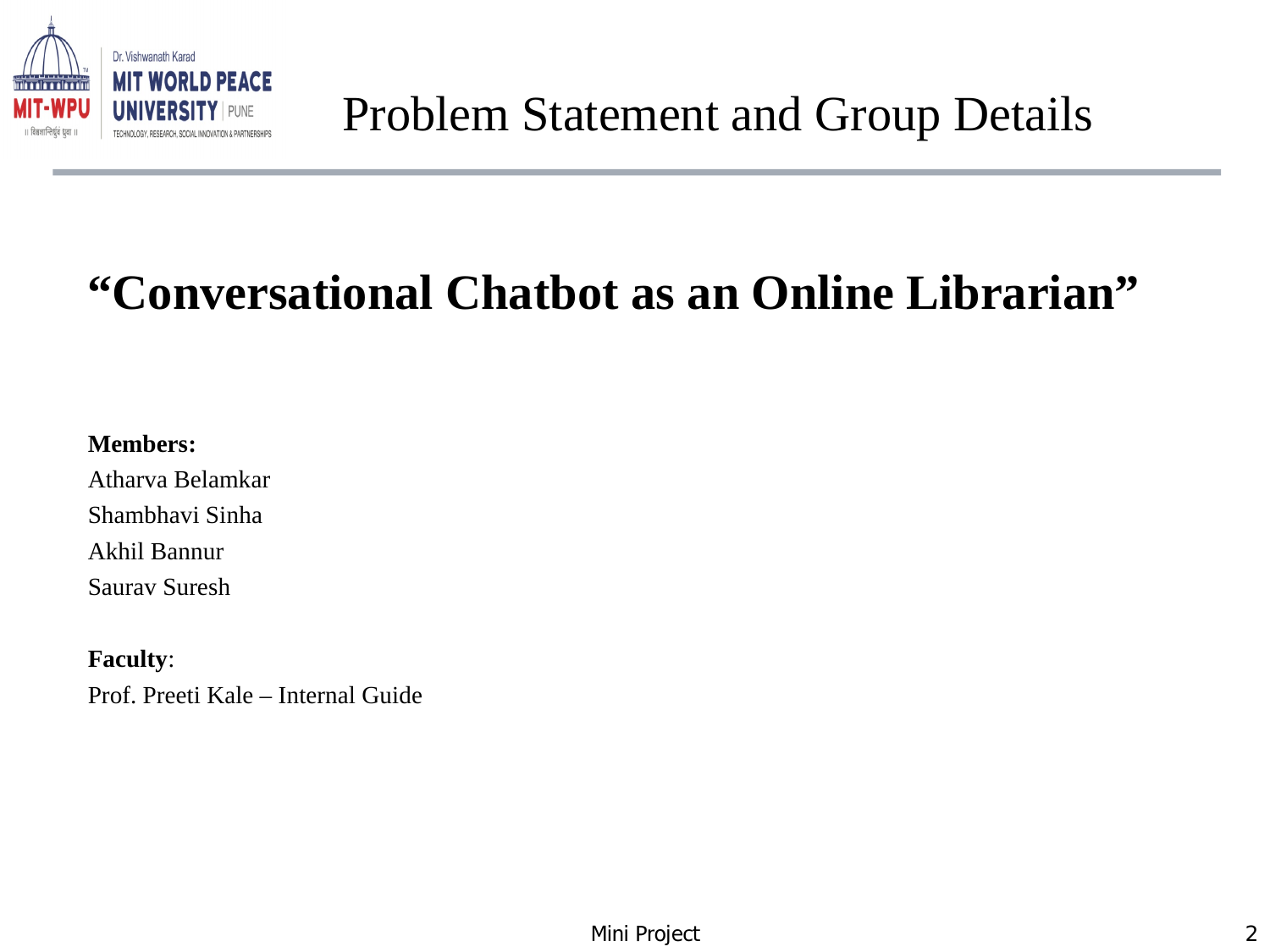

# Problem Statement and Group Details
“Conversational Chatbot as an Online Librarian”

Members:
Atharva Belamkar
Shambhavi Sinha
Akhil Bannur
Saurav Suresh

Faculty:
Prof. Preeti Kale – Internal Guide
Mini Project
2